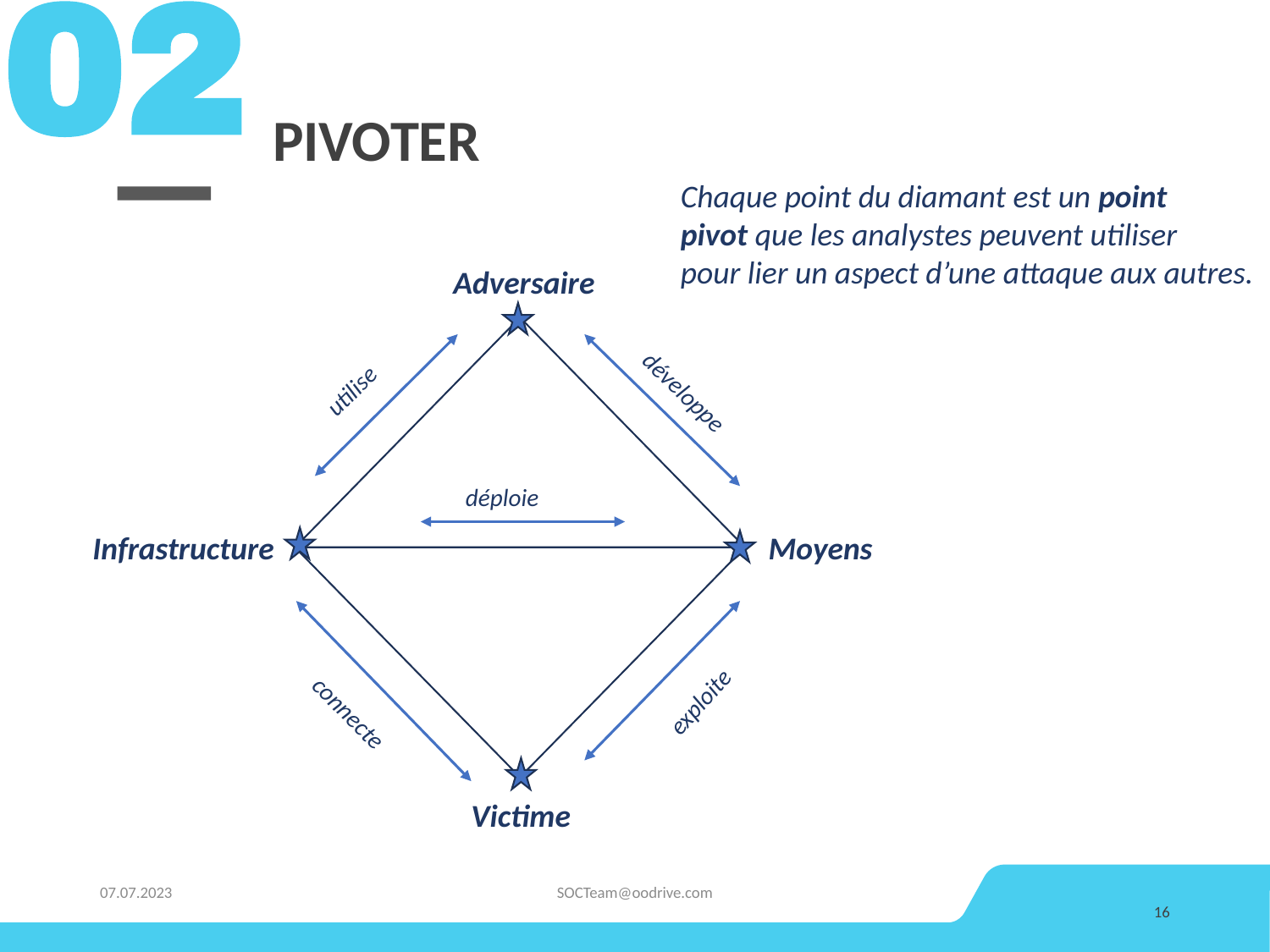

02
# pivoter
Chaque point du diamant est un point
pivot que les analystes peuvent utiliser
pour lier un aspect d’une attaque aux autres.
Adversaire

utilise
développe
déploie
Infrastructure
Moyens

exploite
connecte

Victime
07.07.2023
SOCTeam@oodrive.com
16